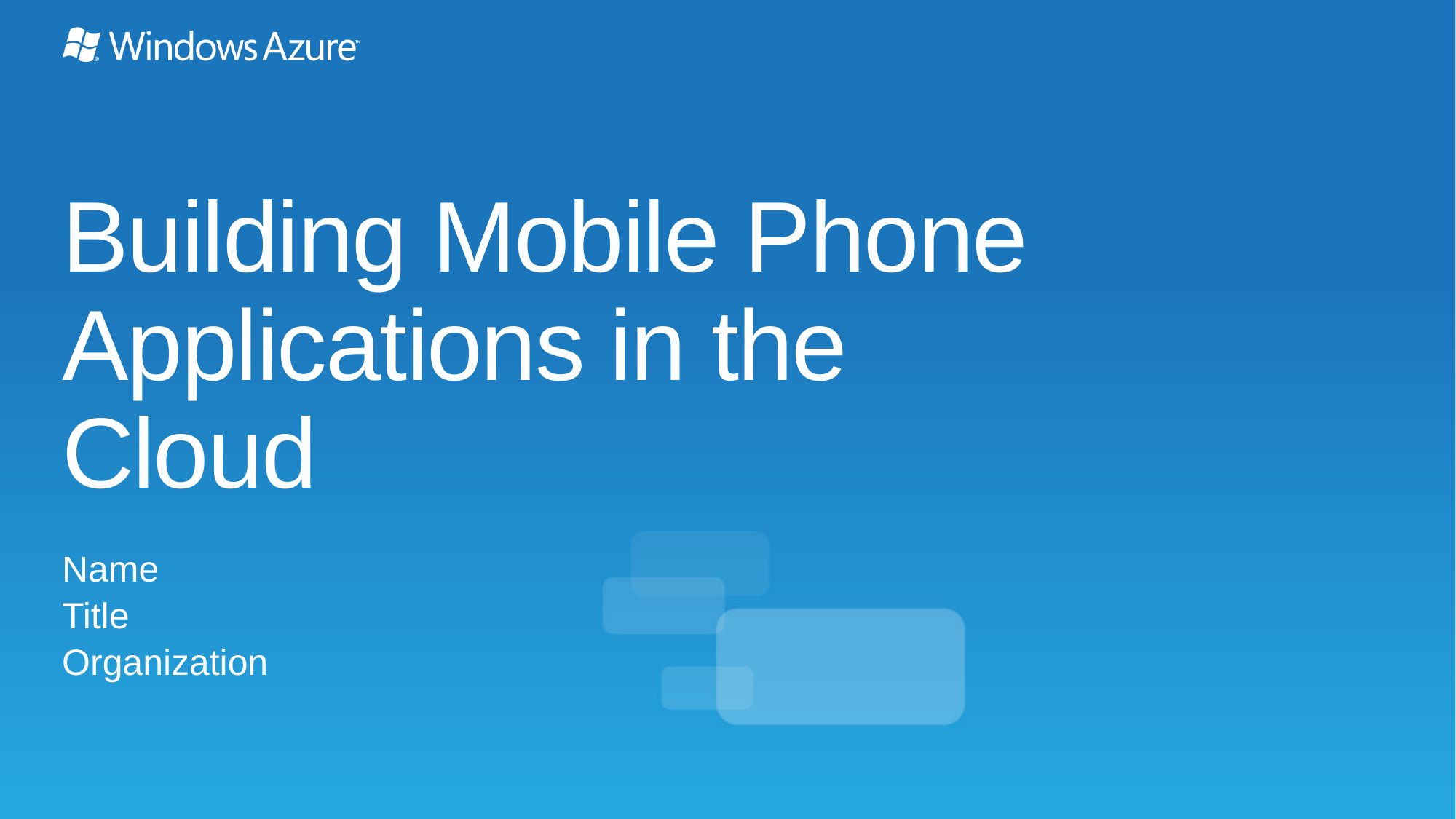

# Building Mobile Phone Applications in the Cloud
Name
Title
Organization